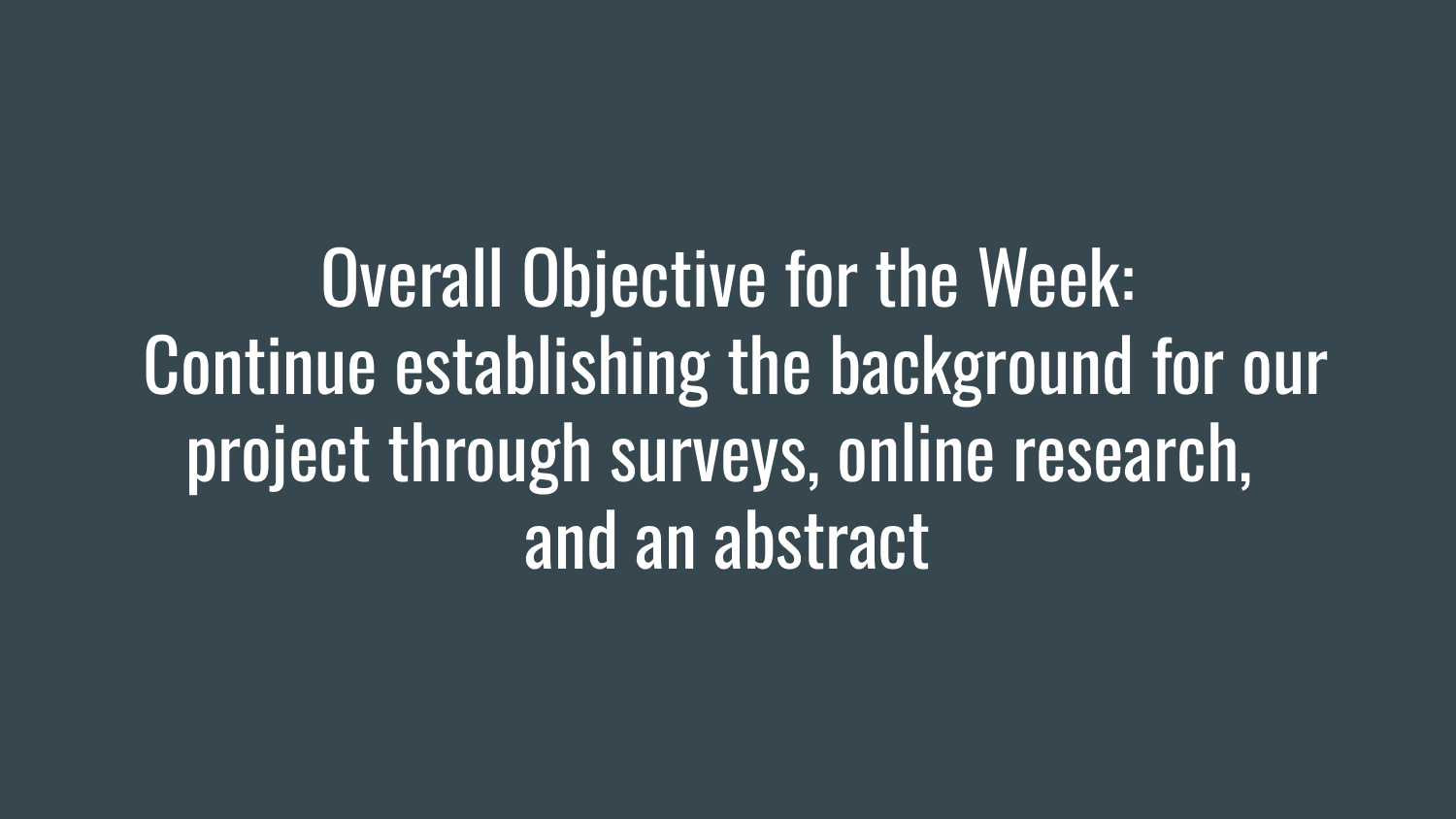

# Overall Objective for the Week:
 Continue establishing the background for our project through surveys, online research,
and an abstract